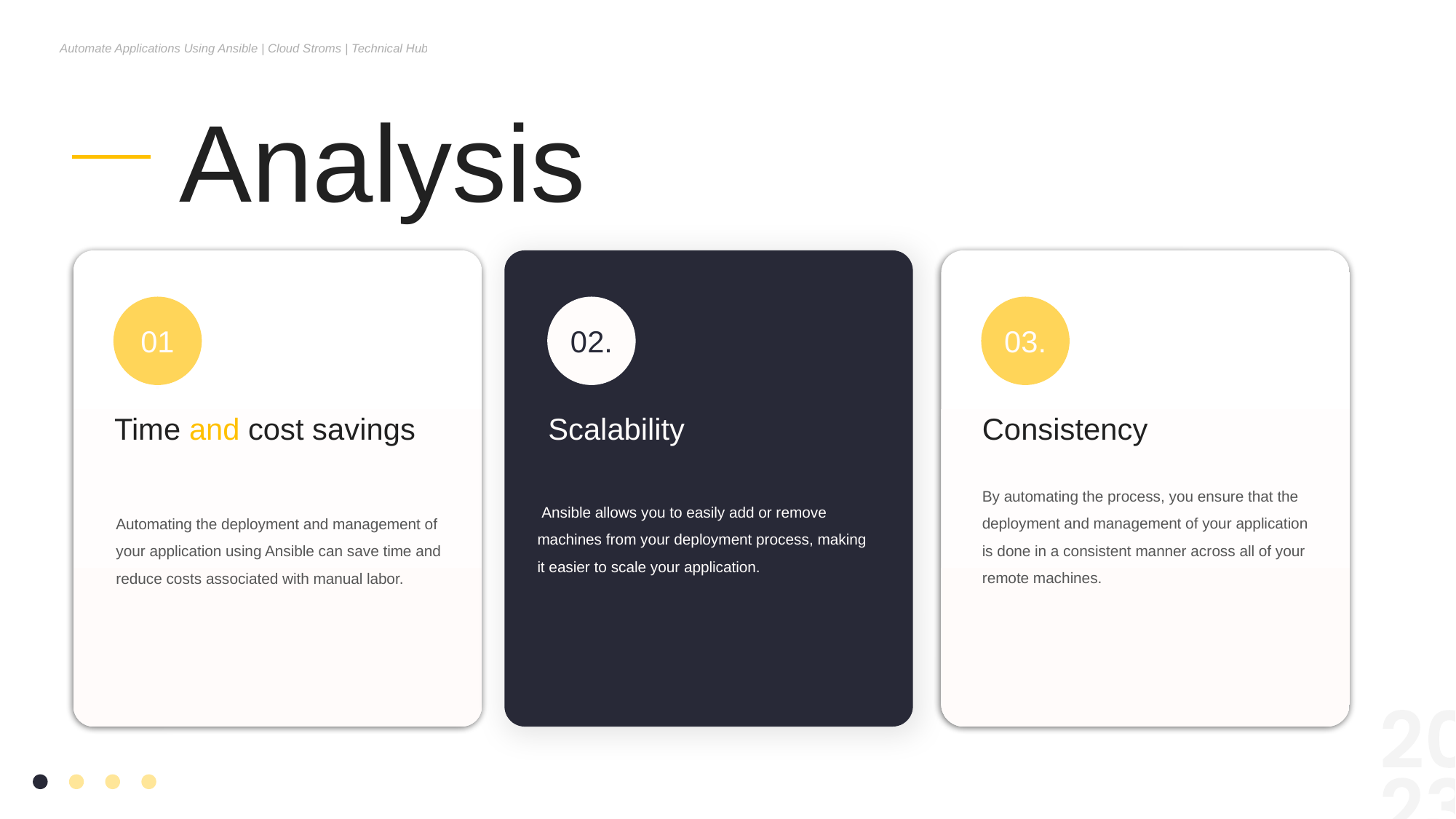

Automate Applications Using Ansible | Cloud Stroms | Technical Hub
Analysis

01.
02.
03.
Time and cost savings
Scalability
Consistency
By automating the process, you ensure that the deployment and management of your application is done in a consistent manner across all of your remote machines.
 Ansible allows you to easily add or remove machines from your deployment process, making it easier to scale your application.
Automating the deployment and management of your application using Ansible can save time and reduce costs associated with manual labor.